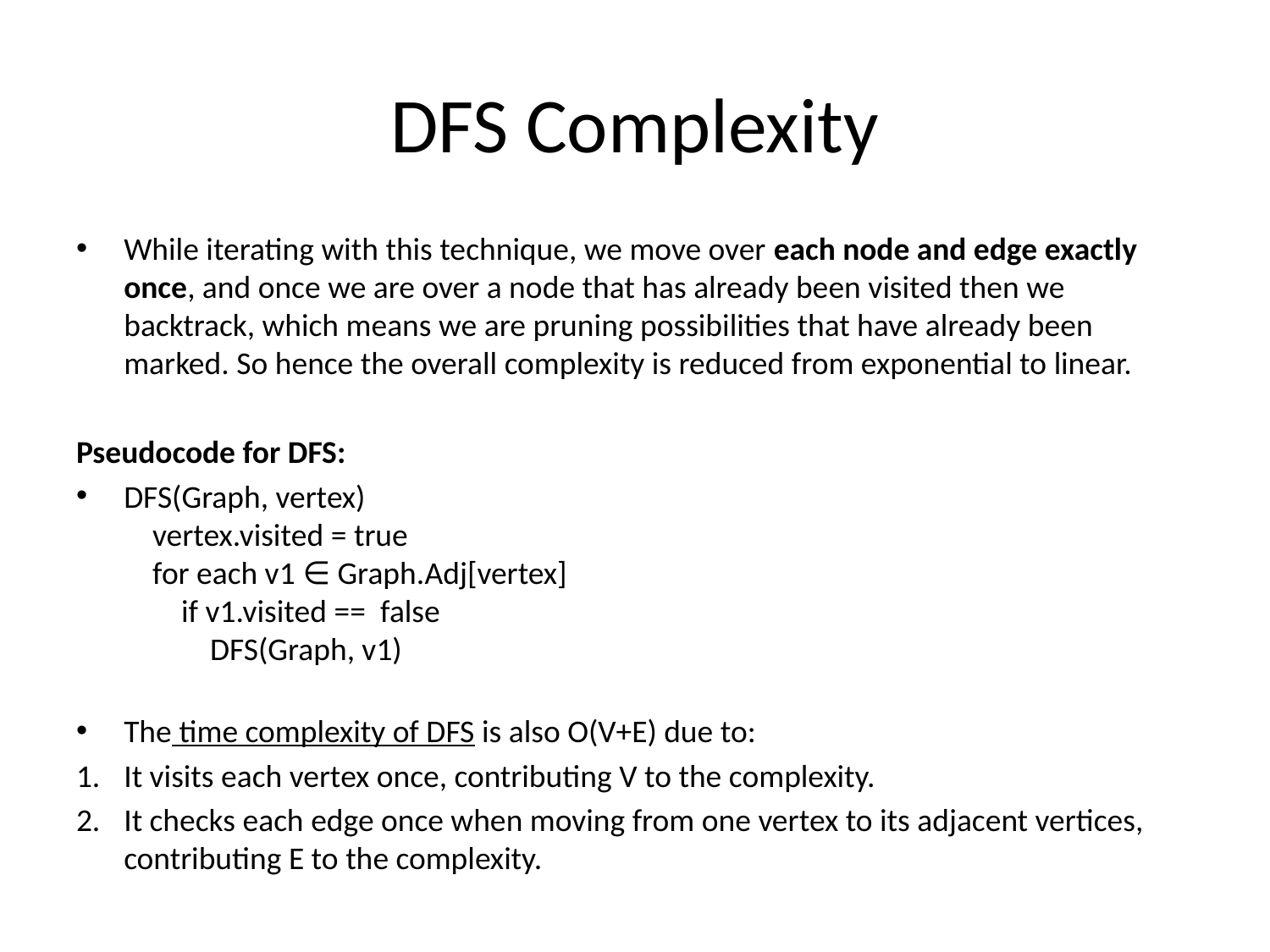

# DFS Complexity
While iterating with this technique, we move over each node and edge exactly once, and once we are over a node that has already been visited then we backtrack, which means we are pruning possibilities that have already been marked. So hence the overall complexity is reduced from exponential to linear.

Pseudocode for DFS:
DFS(Graph, vertex)
    vertex.visited = true
    for each v1 ∈ Graph.Adj[vertex]
        if v1.visited ==  false
            DFS(Graph, v1)
The time complexity of DFS is also O(V+E) due to:
It visits each vertex once, contributing V to the complexity.
It checks each edge once when moving from one vertex to its adjacent vertices, contributing E to the complexity.